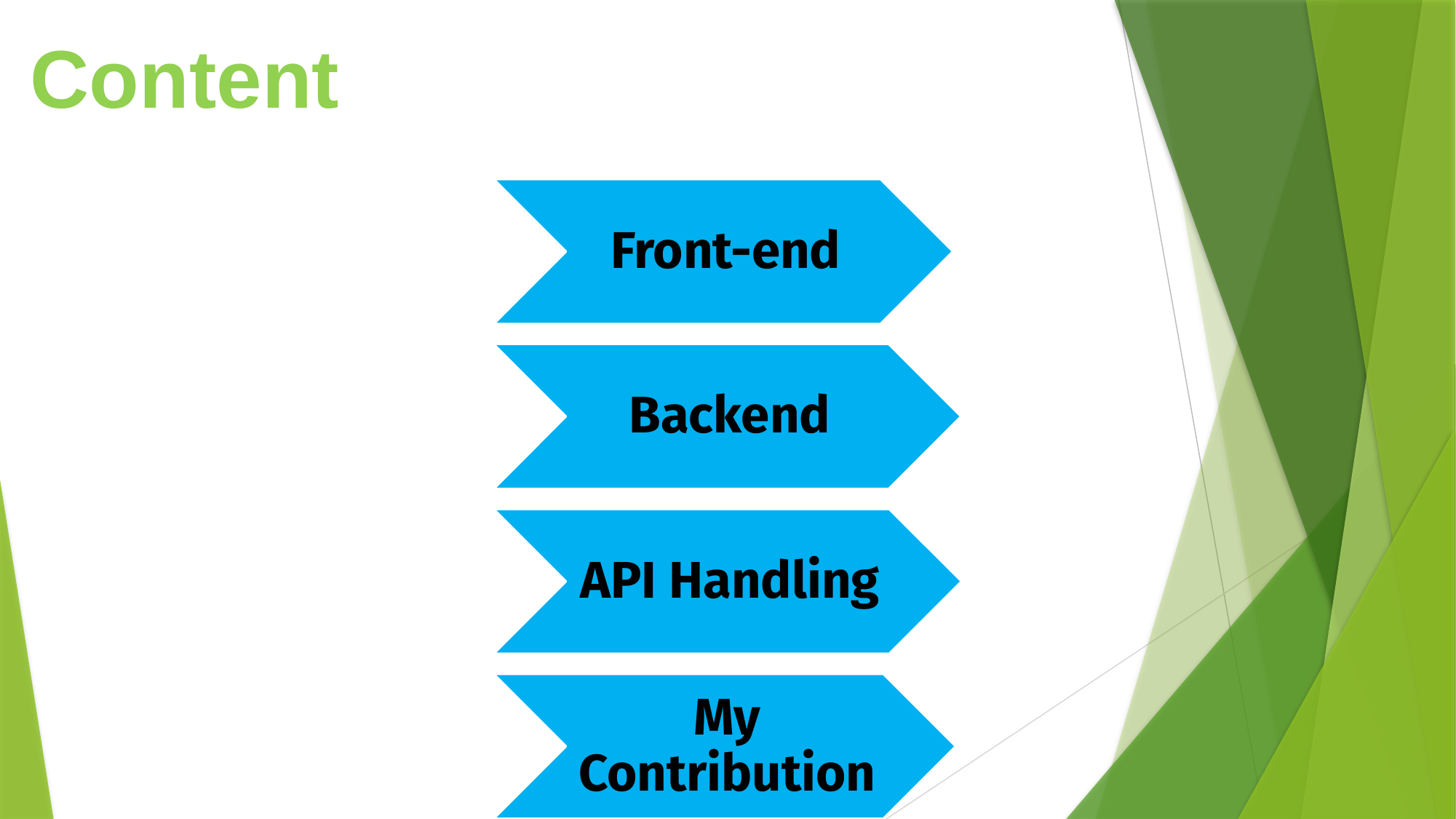

# Content
Front-end
Backend
API Handling
My Contribution